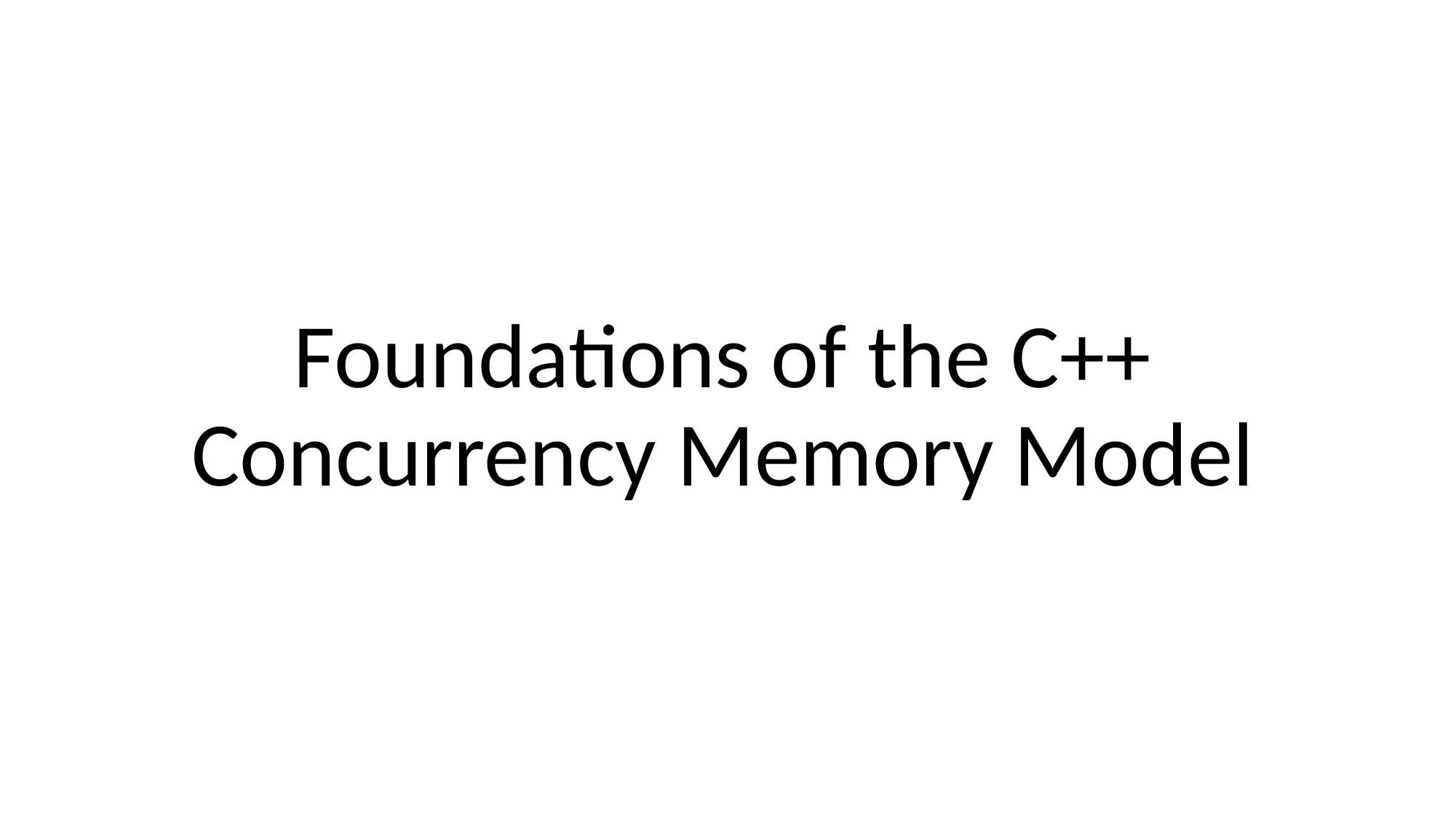

# Foundations of the C++ Concurrency Memory Model